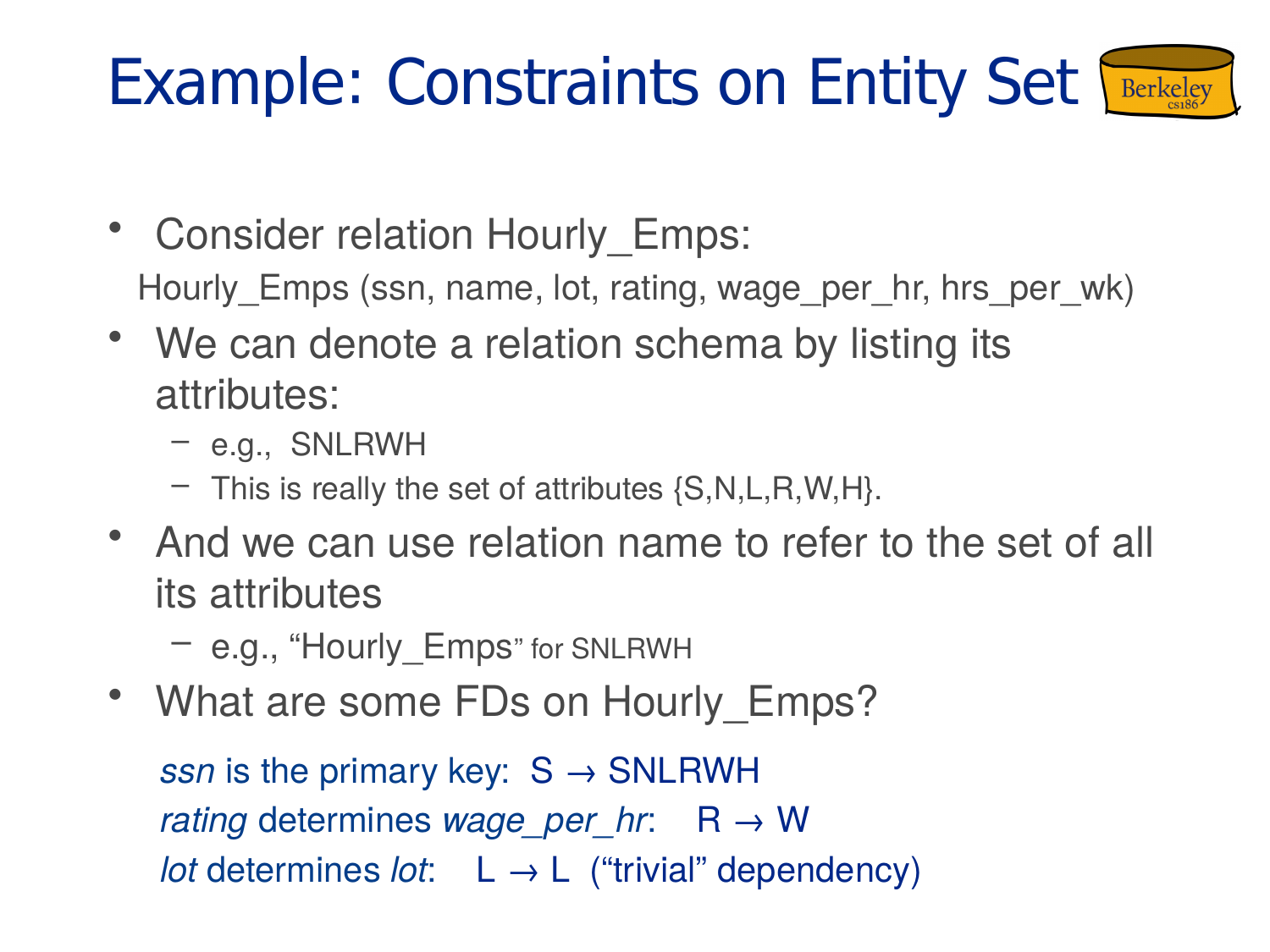

# Example: Constraints on Entity Set
Consider relation Hourly_Emps:
   Hourly_Emps (ssn, name, lot, rating, wage_per_hr, hrs_per_wk)
We can denote a relation schema by listing its attributes:
e.g.,  SNLRWH
This is really the set of attributes {S,N,L,R,W,H}.
And we can use relation name to refer to the set of all its attributes
e.g., “Hourly_Emps” for SNLRWH
What are some FDs on Hourly_Emps?
ssn is the primary key:  S → SNLRWH
rating determines wage_per_hr:    R → W
lot determines lot:    L → L  (“trivial” dependency)